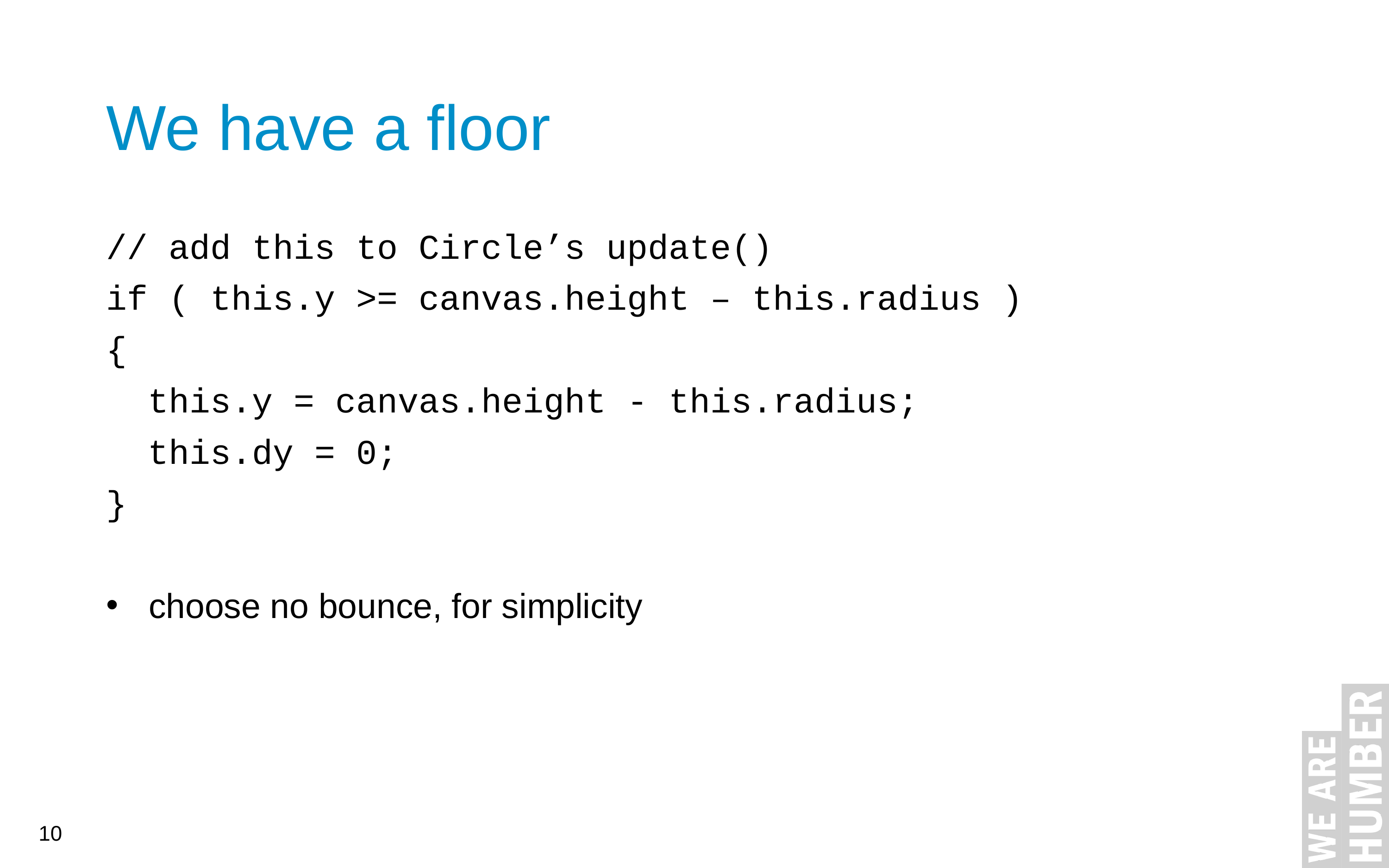

We have a floor

// add this to Circle’s update()
if ( this.y >= canvas.height – this.radius )
{
  this.y = canvas.height - this.radius;
  this.dy = 0;
}

choose no bounce, for simplicity
10